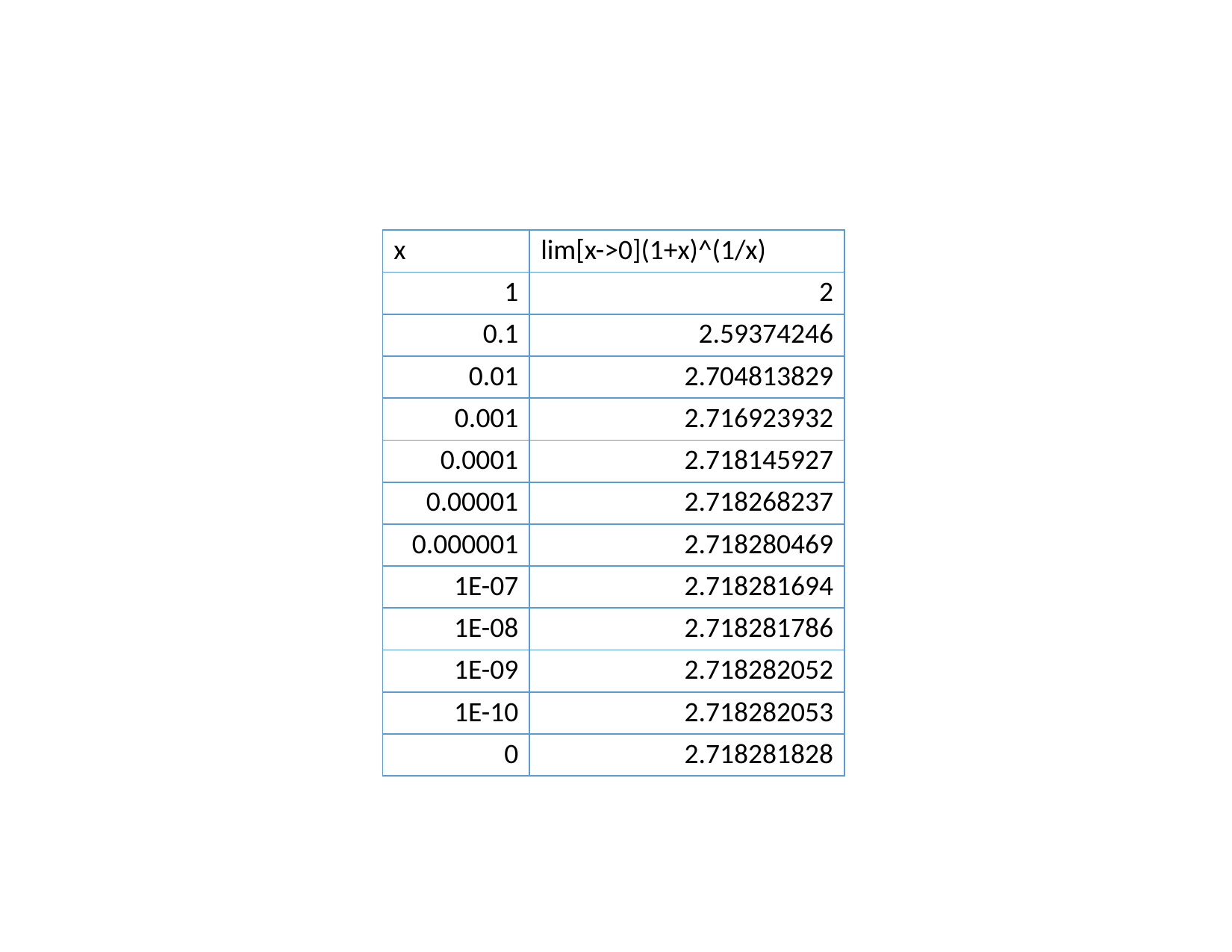

| x | lim[x->0](1+x)^(1/x) |
| --- | --- |
| 1 | 2 |
| 0.1 | 2.59374246 |
| 0.01 | 2.704813829 |
| 0.001 | 2.716923932 |
| 0.0001 | 2.718145927 |
| 0.00001 | 2.718268237 |
| 0.000001 | 2.718280469 |
| 1E-07 | 2.718281694 |
| 1E-08 | 2.718281786 |
| 1E-09 | 2.718282052 |
| 1E-10 | 2.718282053 |
| 0 | 2.718281828 |